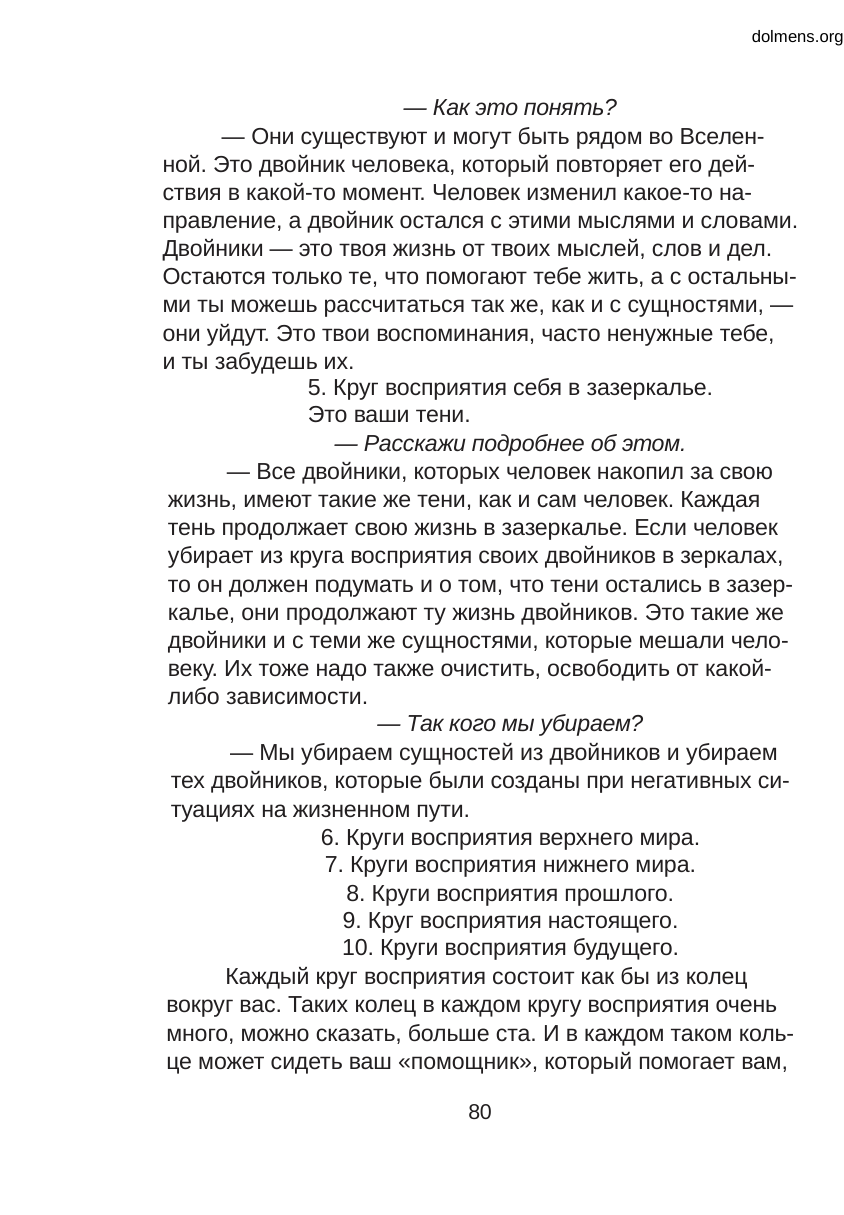

dolmens.org

— Как это понять?

— Они существуют и могут быть рядом во Вселен-
ной. Это двойник человека, который повторяет его дей-
ствия в какой-то момент. Человек изменил какое-то на-
правление, а двойник остался с этими мыслями и словами.
Двойники — это твоя жизнь от твоих мыслей, слов и дел.
Остаются только те, что помогают тебе жить, а с остальны-
ми ты можешь рассчитаться так же, как и с сущностями, —
они уйдут. Это твои воспоминания, часто ненужные тебе,
и ты забудешь их.

5. Круг восприятия себя в зазеркалье.
Это ваши тени.

— Расскажи подробнее об этом.

— Все двойники, которых человек накопил за свою
жизнь, имеют такие же тени, как и сам человек. Каждая
тень продолжает свою жизнь в зазеркалье. Если человек
убирает из круга восприятия своих двойников в зеркалах,
то он должен подумать и о том, что тени остались в зазер-
калье, они продолжают ту жизнь двойников. Это такие же
двойники и с теми же сущностями, которые мешали чело-
веку. Их тоже надо также очистить, освободить от какой-
либо зависимости.

— Так кого мы убираем?

— Мы убираем сущностей из двойников и убираем
тех двойников, которые были созданы при негативных си-
туациях на жизненном пути.

6. Круги восприятия верхнего мира.

7. Круги восприятия нижнего мира.

8. Круги восприятия прошлого.

9. Круг восприятия настоящего.

10. Круги восприятия будущего.

Каждый круг восприятия состоит как бы из колец
вокруг вас. Таких колец в каждом кругу восприятия очень
много, можно сказать, больше ста. И в каждом таком коль-
це может сидеть ваш «помощник», который помогает вам,

80